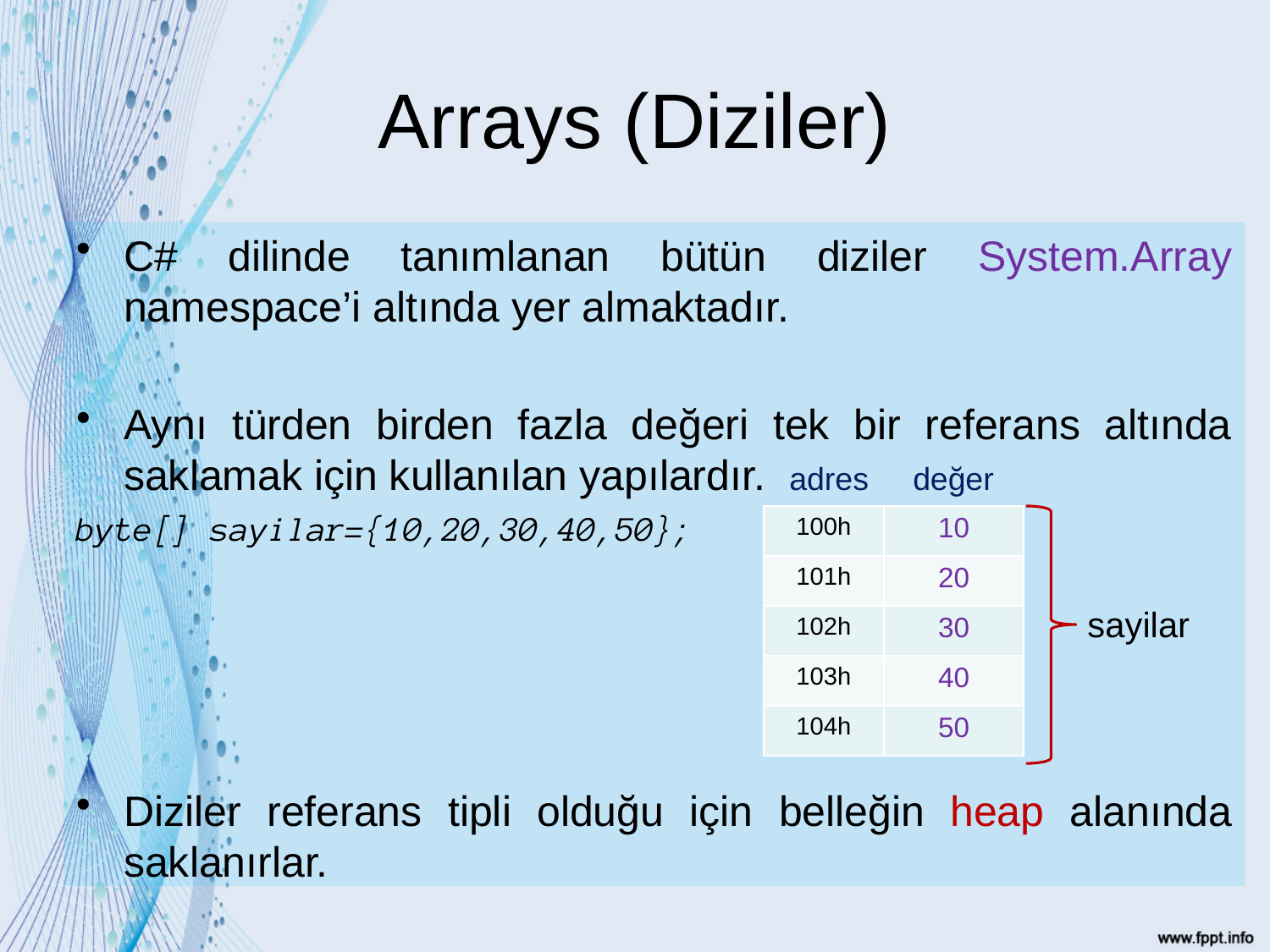

# Arrays (Diziler)
C# dilinde tanımlanan bütün diziler System.Array namespace’i altında yer almaktadır.

Aynı türden birden fazla değeri tek bir referans altında saklamak için kullanılan yapılardır.  adres     değer
byte[] sayilar={10,20,30,40,50};

Diziler referans tipli olduğu için belleğin heap alanında saklanırlar.

| 100h | 10 |
| --- | --- |
| 101h | 20 |
| 102h | 30 |
| 103h | 40 |
| 104h | 50 |
sayilar